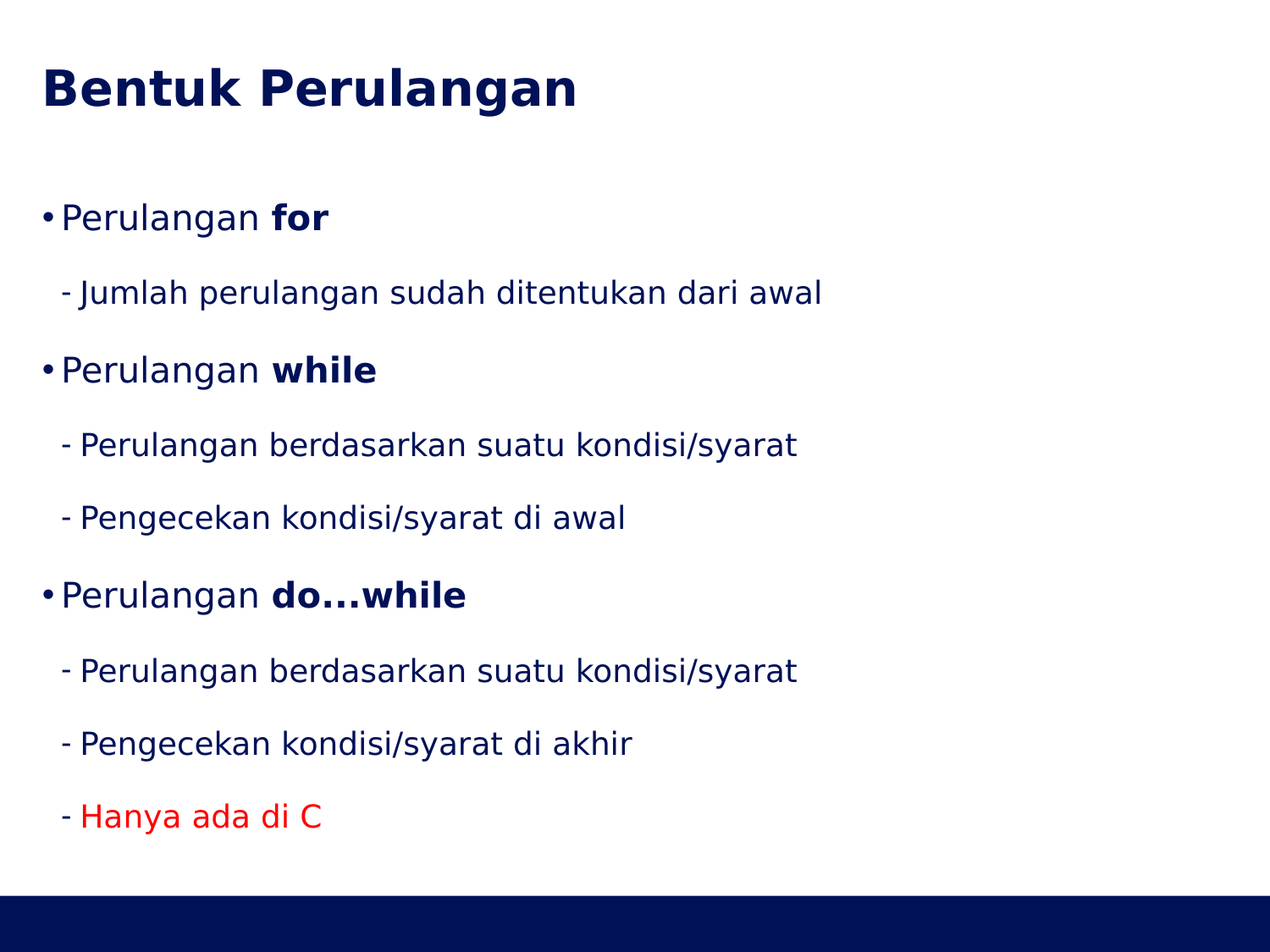

# Bentuk Perulangan
Perulangan for
Jumlah perulangan sudah ditentukan dari awal
Perulangan while
Perulangan berdasarkan suatu kondisi/syarat
Pengecekan kondisi/syarat di awal
Perulangan do...while
Perulangan berdasarkan suatu kondisi/syarat
Pengecekan kondisi/syarat di akhir
Hanya ada di C